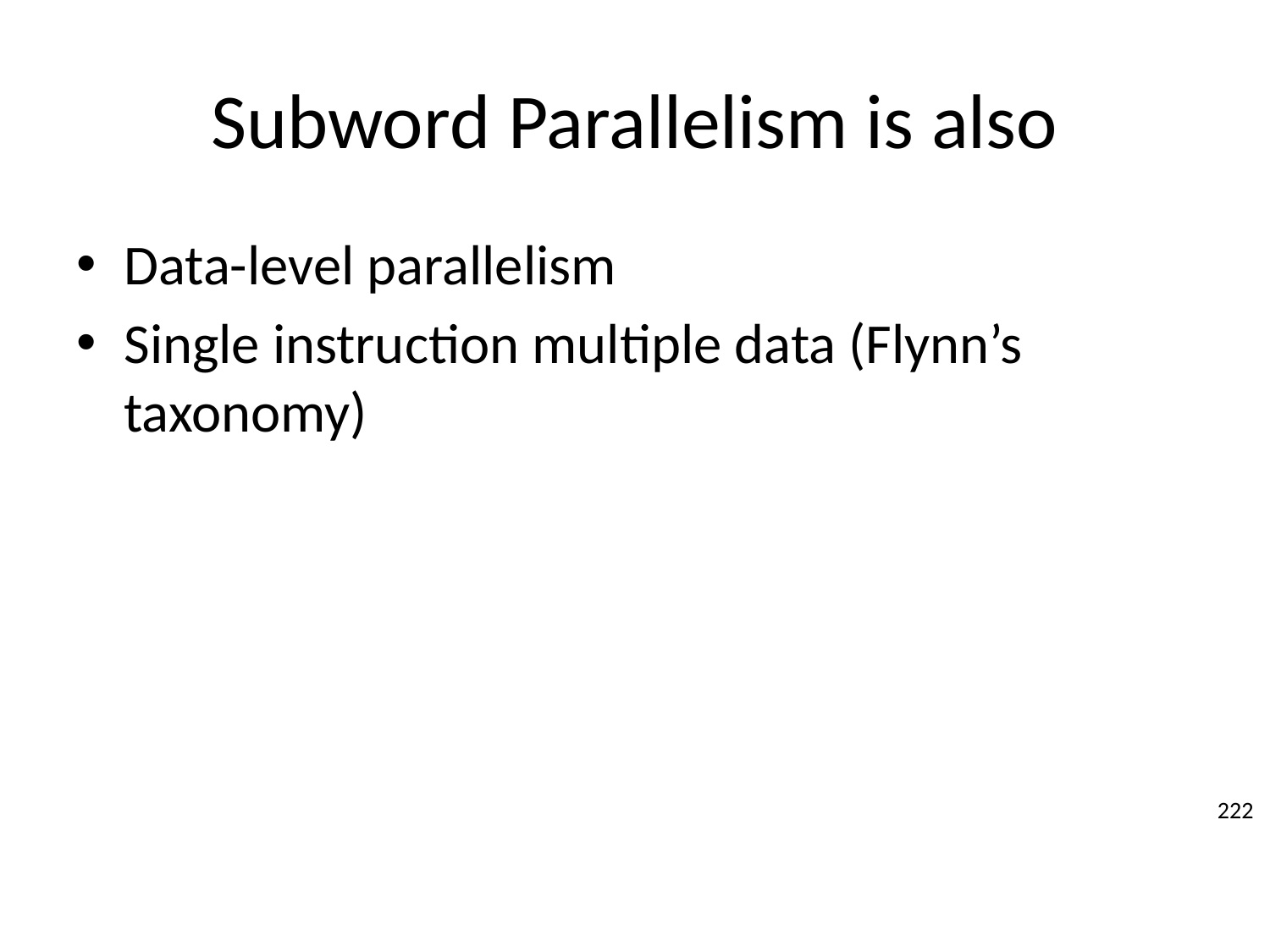

# Subword Parallelism is also
Data-level parallelism
Single instruction multiple data (Flynn’s taxonomy)

222